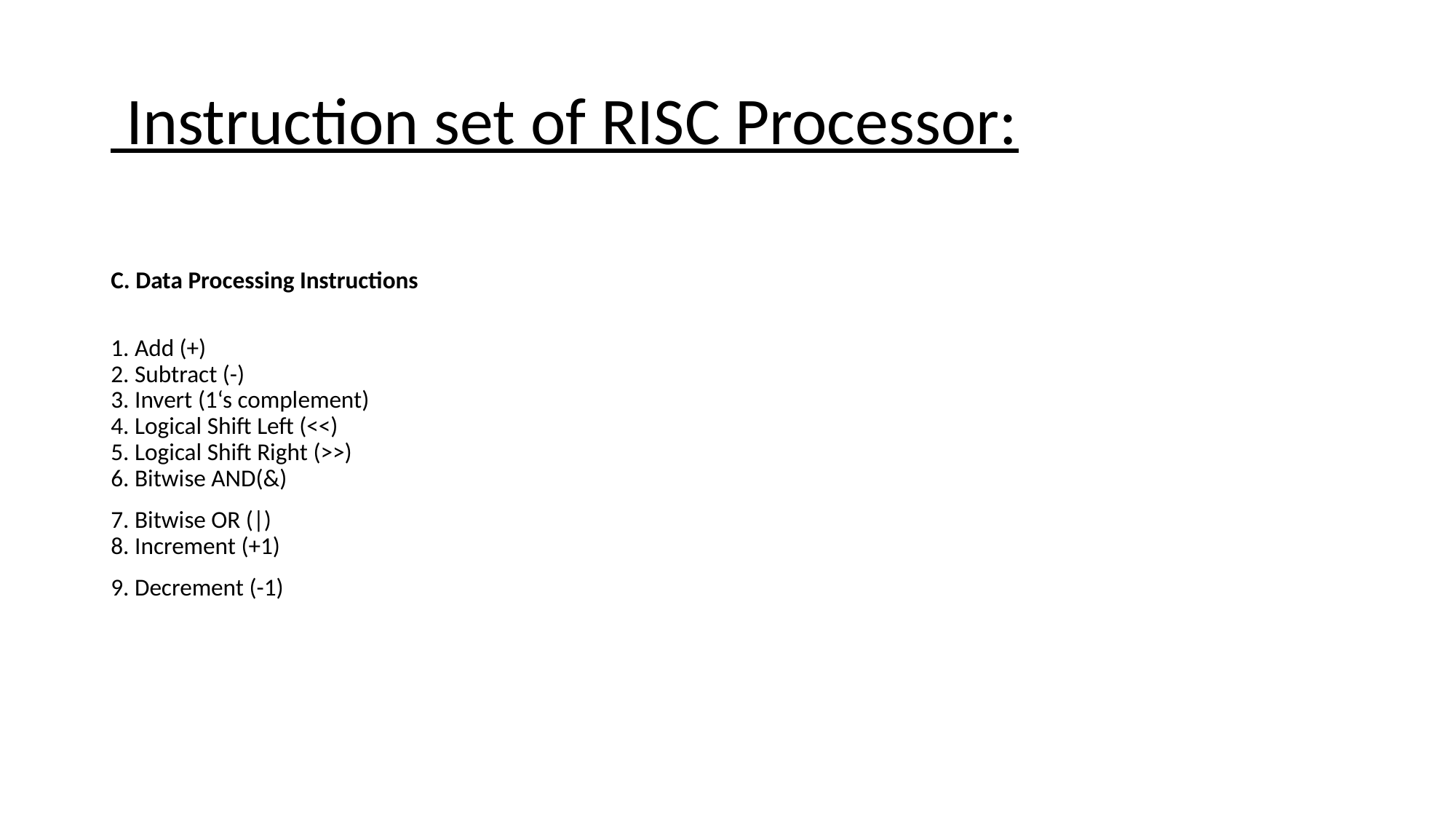

# Instruction set of RISC Processor:

C. Data Processing Instructions
1. Add (+)
2. Subtract (-)
3. Invert (1‘s complement)
4. Logical Shift Left (<<)
5. Logical Shift Right (>>)
6. Bitwise AND(&)
7. Bitwise OR (|)
8. Increment (+1)
9. Decrement (-1)